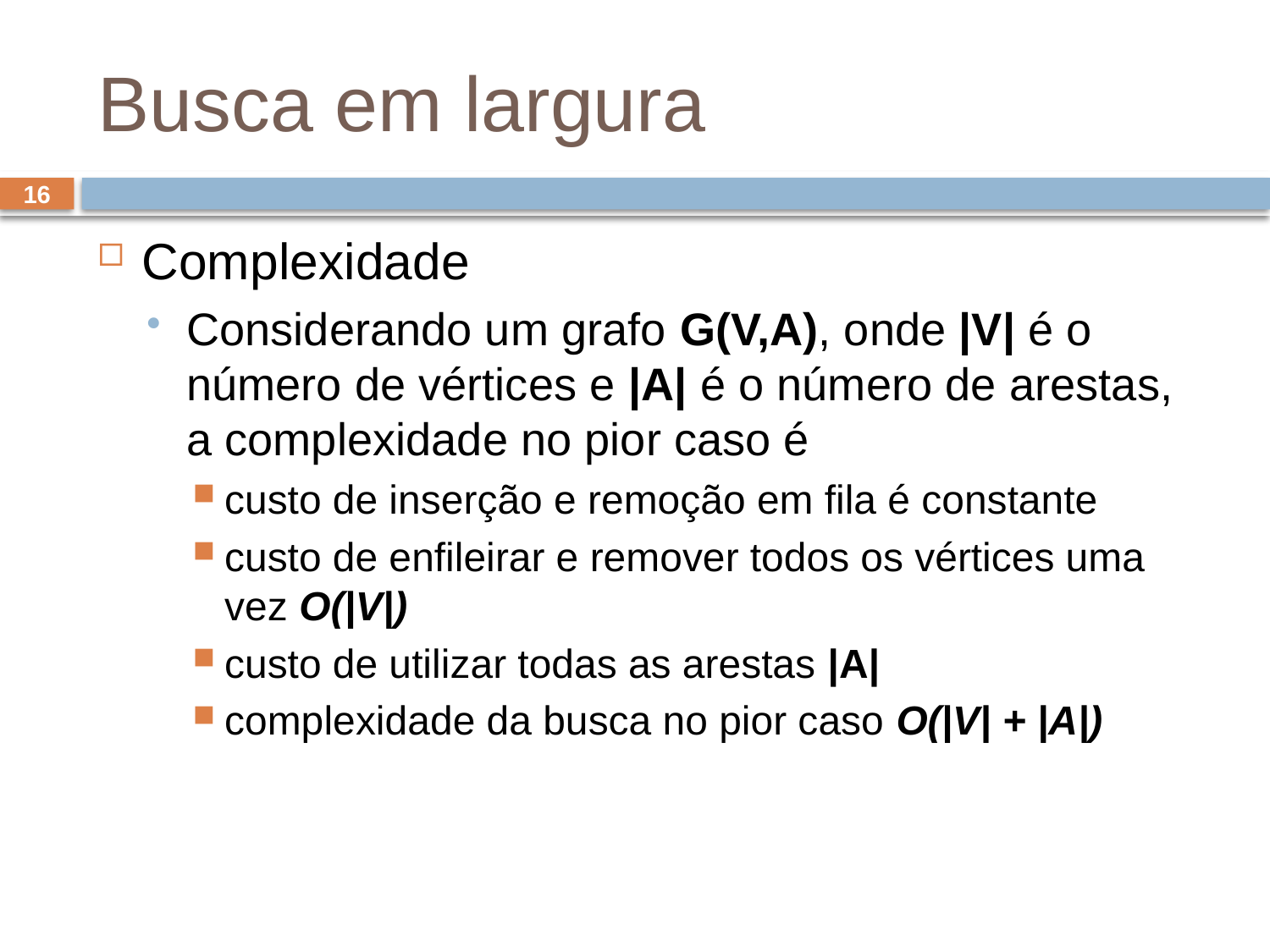

# Busca em largura
16
Complexidade
Considerando um grafo G(V,A), onde |V| é o número de vértices e |A| é o número de arestas, a complexidade no pior caso é
custo de inserção e remoção em fila é constante
custo de enfileirar e remover todos os vértices uma vez O(|V|)
custo de utilizar todas as arestas |A|
complexidade da busca no pior caso O(|V| + |A|)